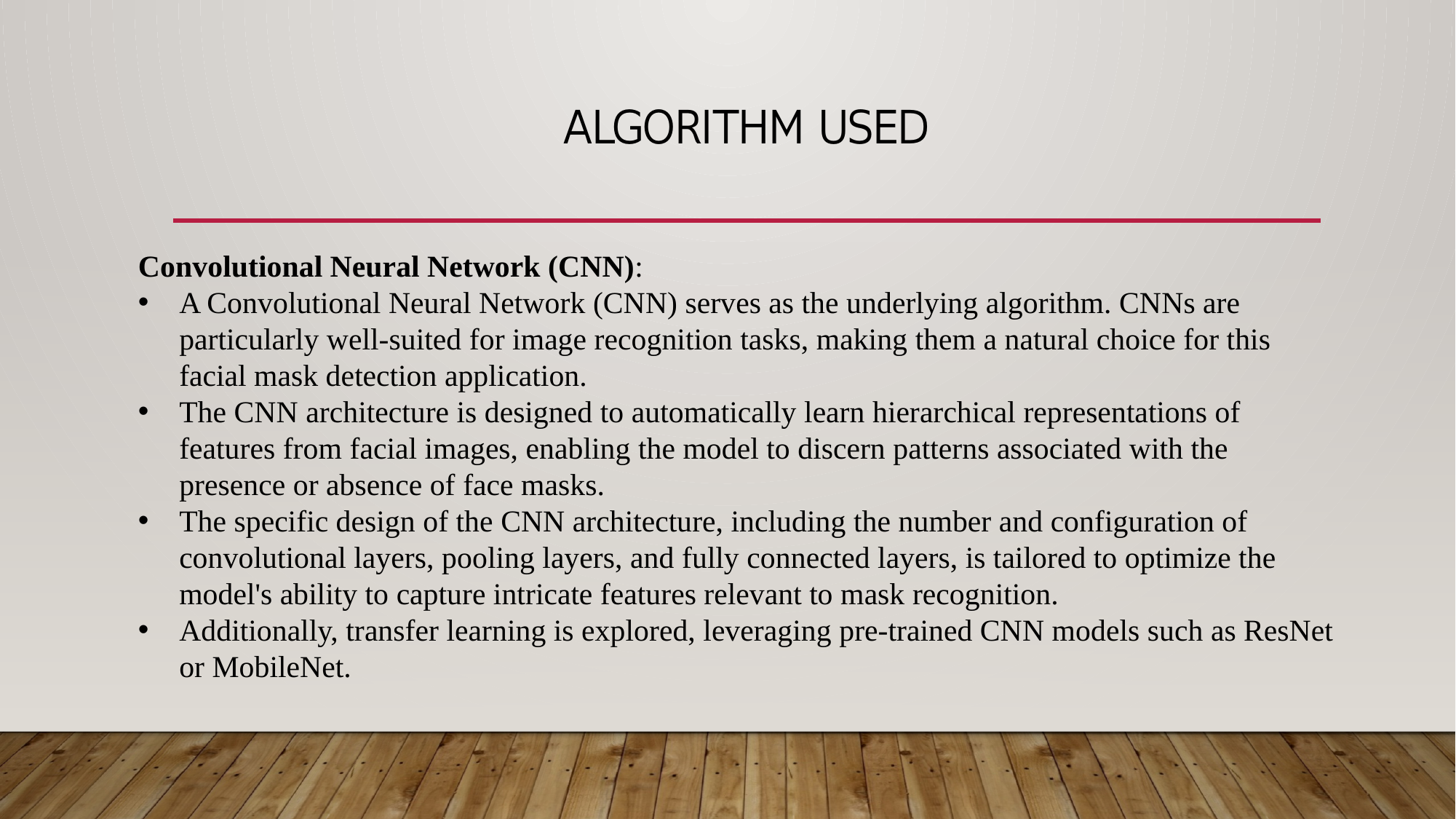

# ALGORITHM used
Convolutional Neural Network (CNN):
A Convolutional Neural Network (CNN) serves as the underlying algorithm. CNNs are particularly well-suited for image recognition tasks, making them a natural choice for this facial mask detection application.
The CNN architecture is designed to automatically learn hierarchical representations of features from facial images, enabling the model to discern patterns associated with the presence or absence of face masks.
The specific design of the CNN architecture, including the number and configuration of convolutional layers, pooling layers, and fully connected layers, is tailored to optimize the model's ability to capture intricate features relevant to mask recognition.
Additionally, transfer learning is explored, leveraging pre-trained CNN models such as ResNet or MobileNet.